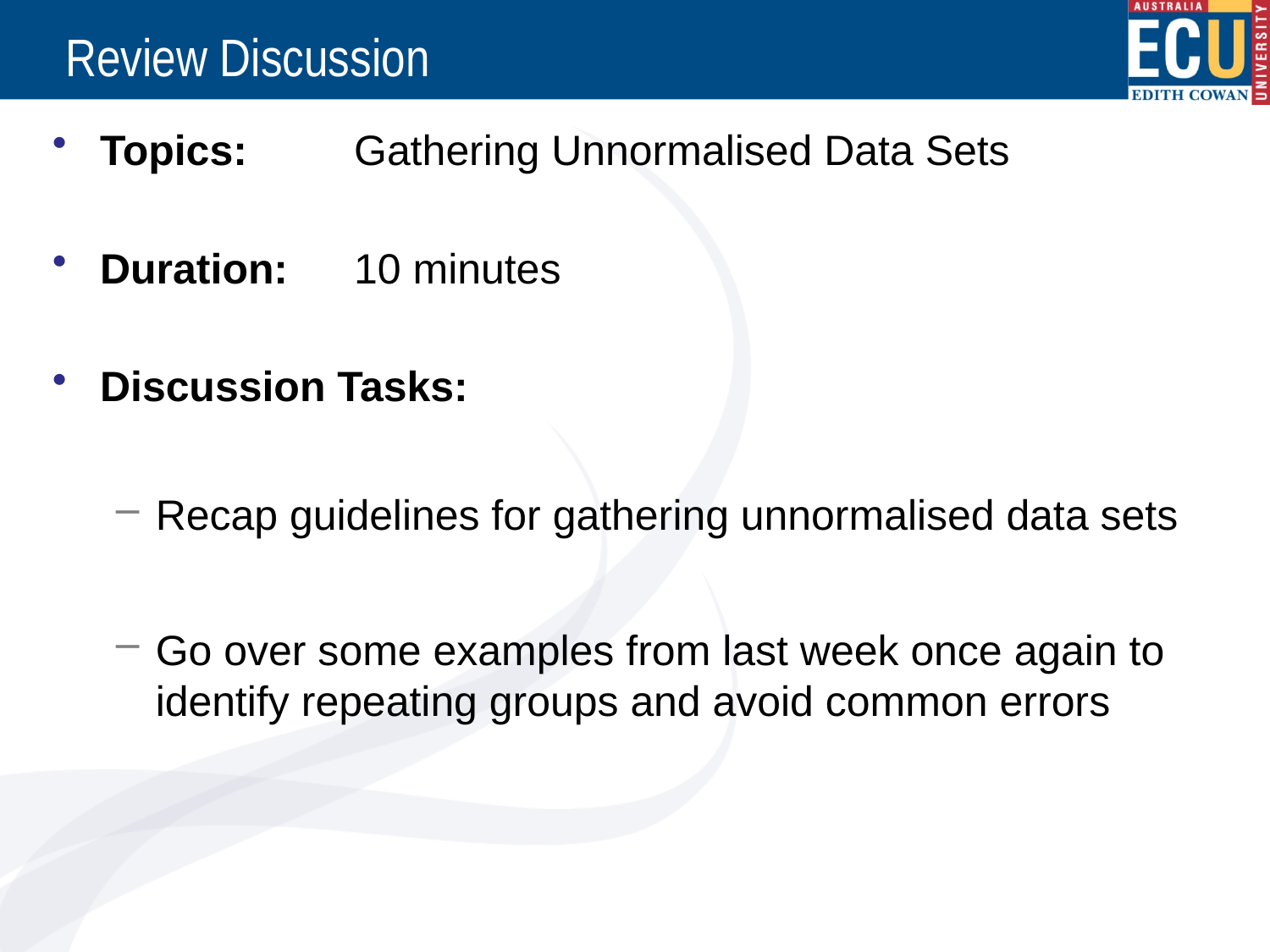

# Review Discussion
Topics: 	Gathering Unnormalised Data Sets

Duration: 	10 minutes

Discussion Tasks:

Recap guidelines for gathering unnormalised data sets

Go over some examples from last week once again to identify repeating groups and avoid common errors